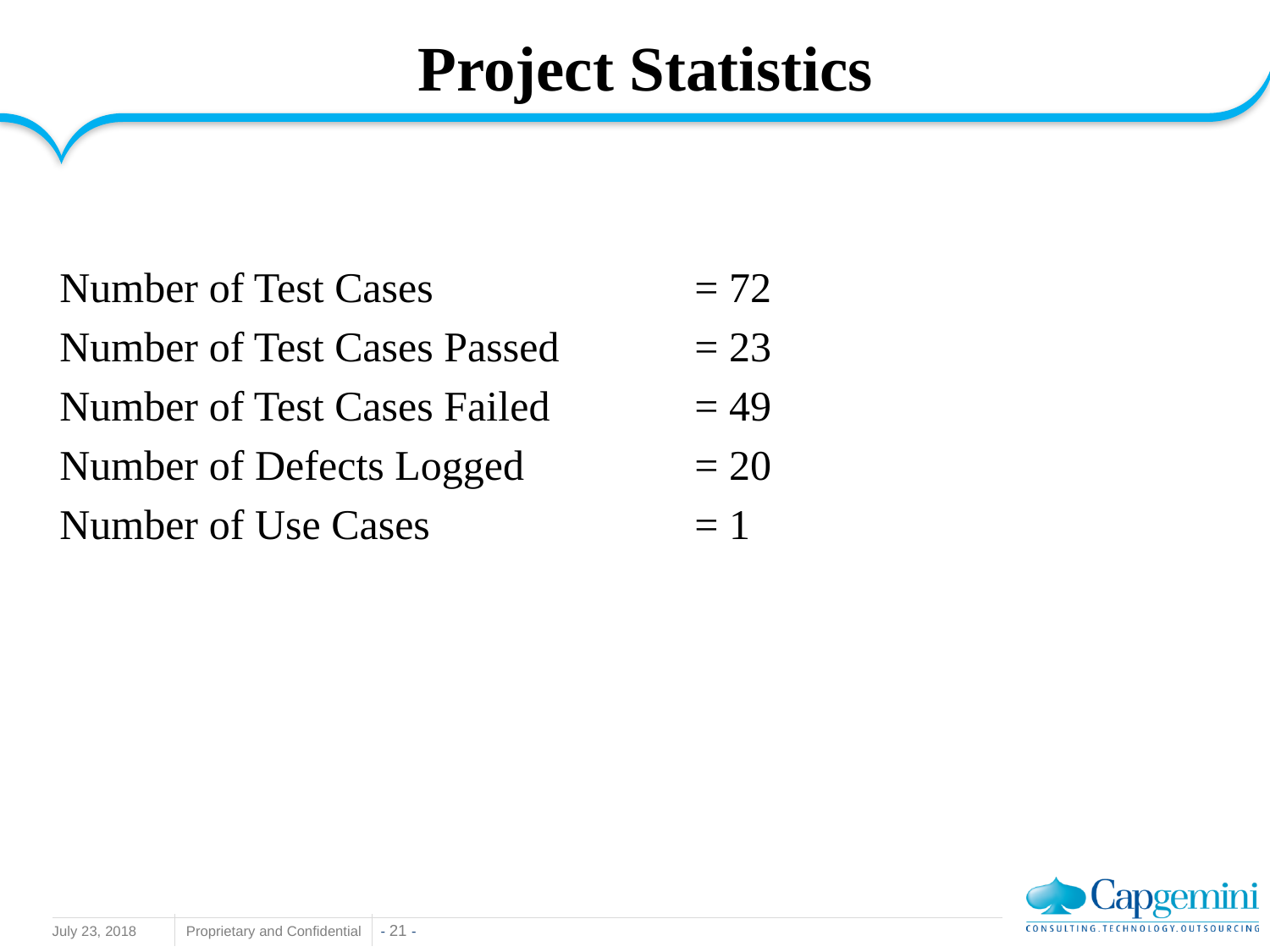

# Project Statistics
Number of Test Cases			= 72
Number of Test Cases Passed		= 23
Number of Test Cases Failed		= 49
Number of Defects Logged		= 20
Number of Use Cases			= 1